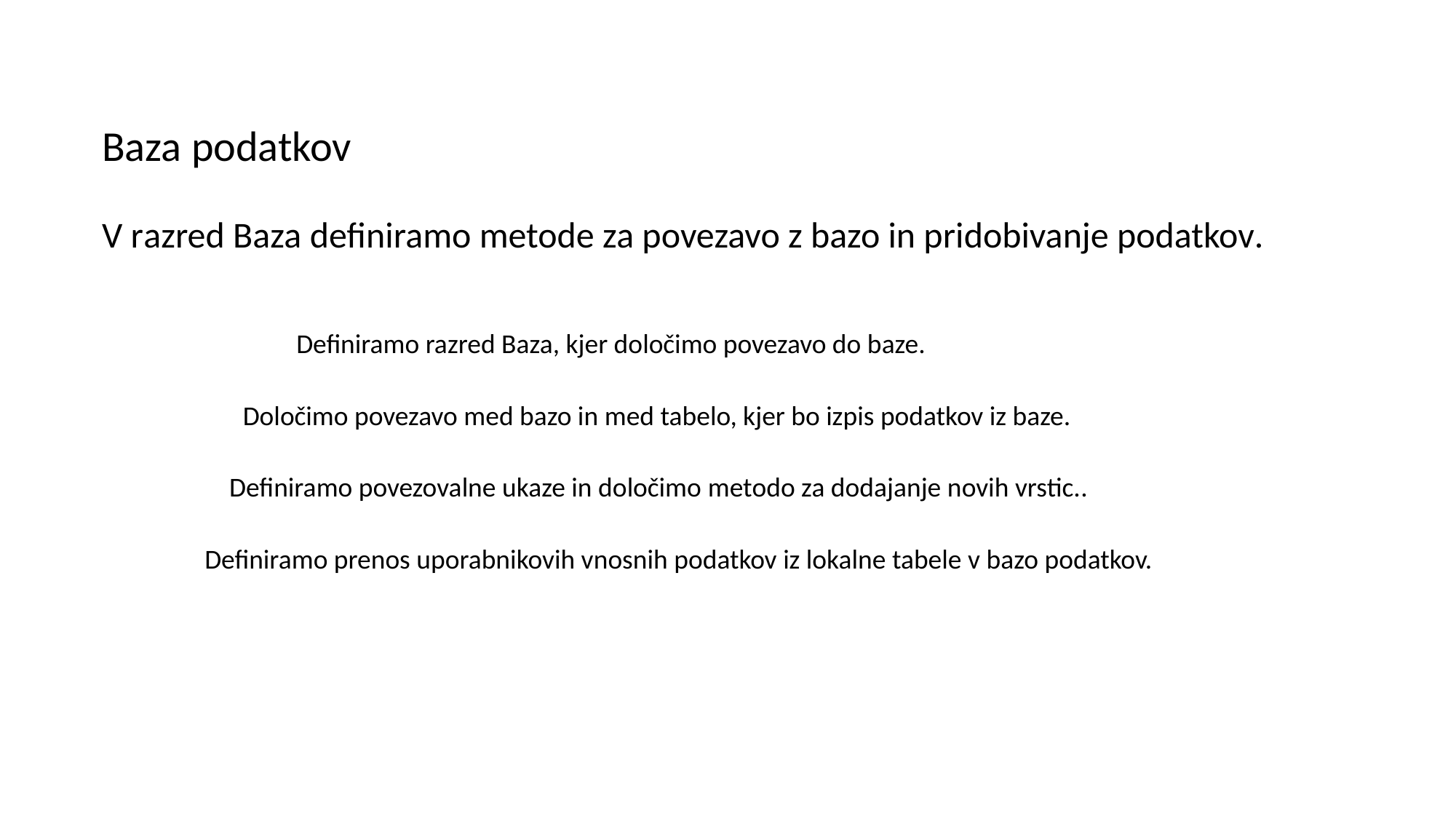

# Baza podatkov V razred Baza definiramo metode za povezavo z bazo in pridobivanje podatkov.
Definiramo razred Baza, kjer določimo povezavo do baze.
Določimo povezavo med bazo in med tabelo, kjer bo izpis podatkov iz baze.
Definiramo povezovalne ukaze in določimo metodo za dodajanje novih vrstic..
Definiramo prenos uporabnikovih vnosnih podatkov iz lokalne tabele v bazo podatkov.